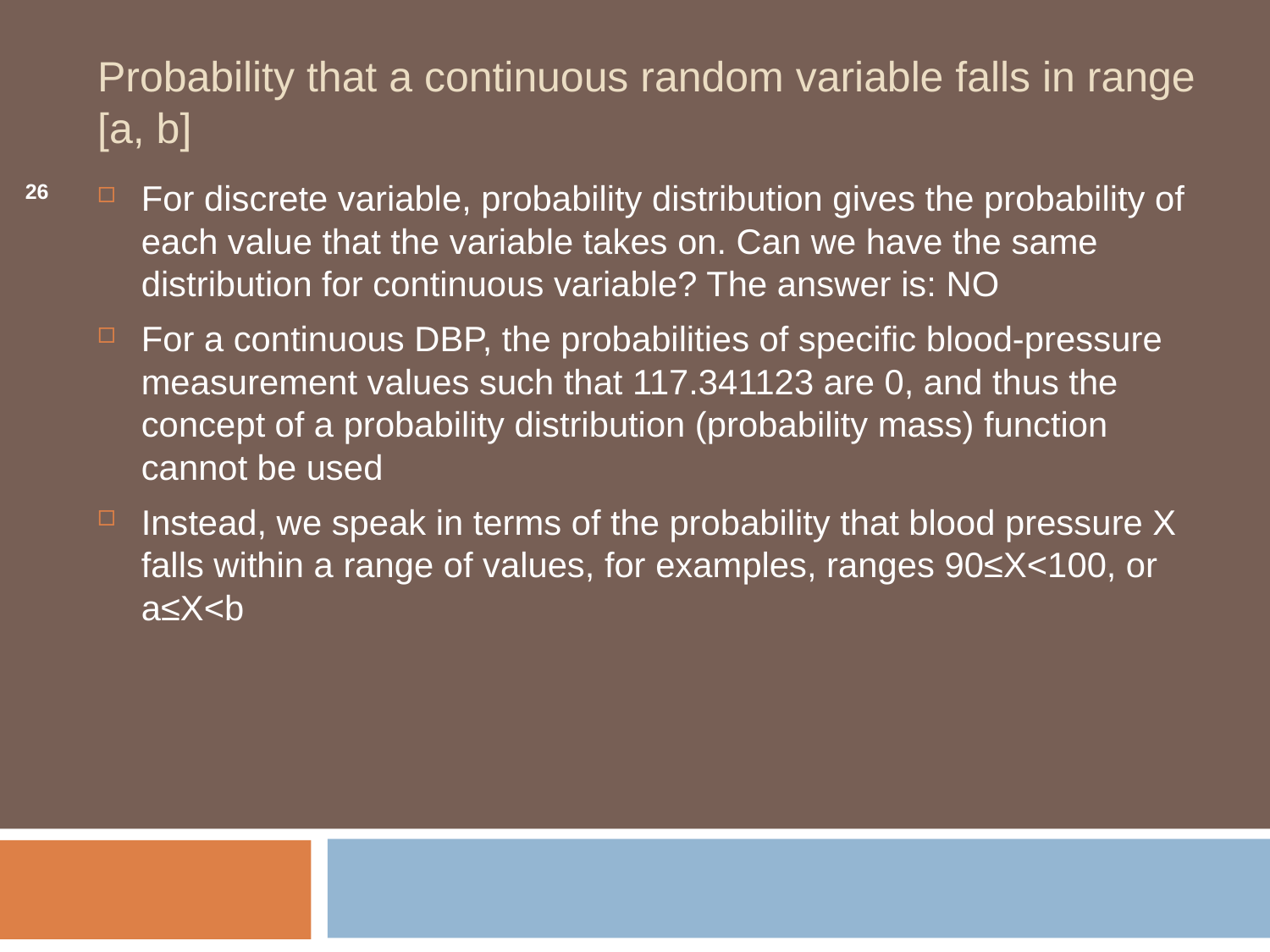

# Probability that a continuous random variable falls in range [a, b]
For discrete variable, probability distribution gives the probability of each value that the variable takes on. Can we have the same distribution for continuous variable? The answer is: NO
For a continuous DBP, the probabilities of specific blood-pressure measurement values such that 117.341123 are 0, and thus the concept of a probability distribution (probability mass) function cannot be used
Instead, we speak in terms of the probability that blood pressure X falls within a range of values, for examples, ranges 90≤X<100, or a≤X<b
26